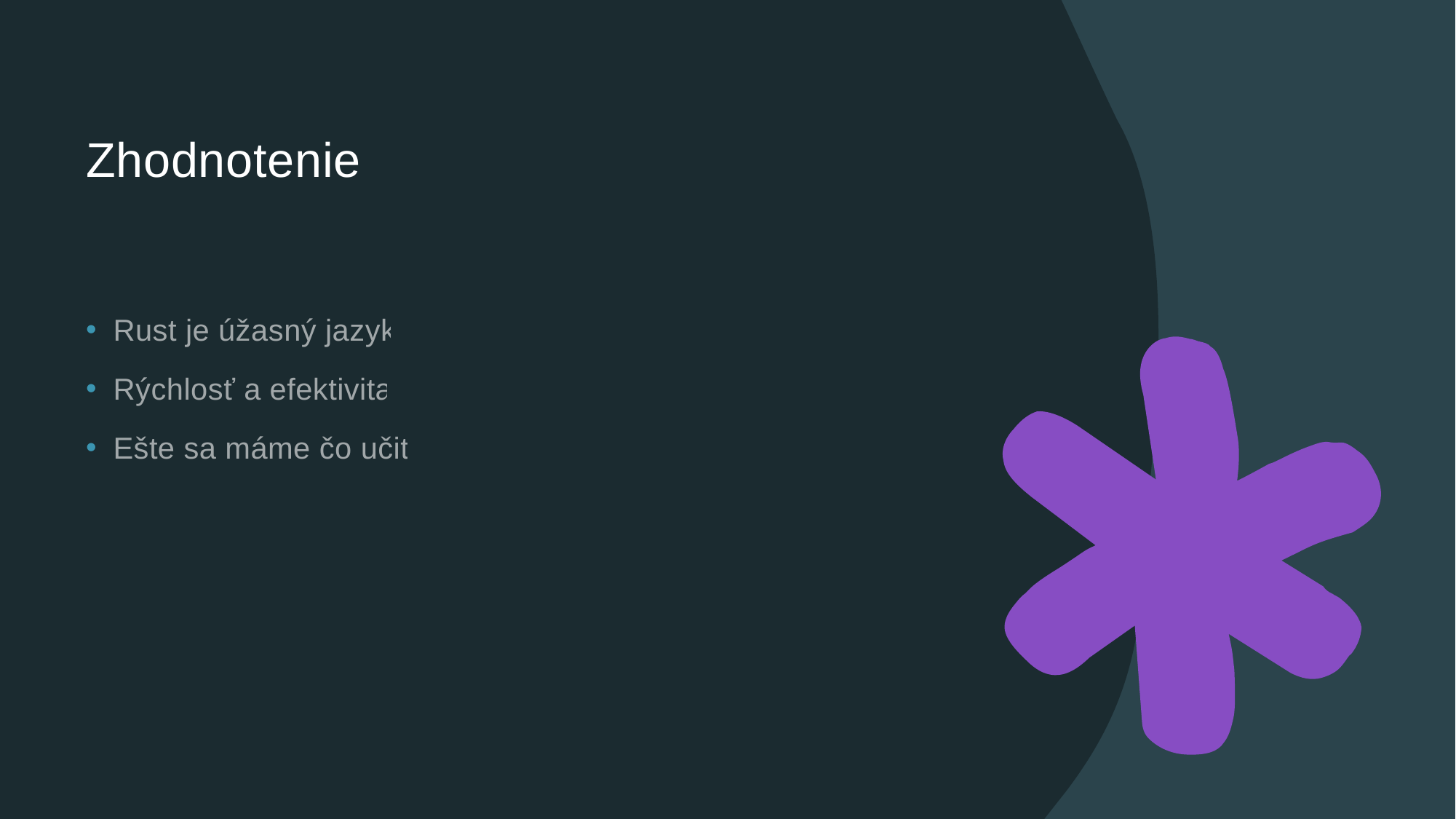

# Zhodnotenie
Rust je úžasný jazyk
Rýchlosť a efektivita
Ešte sa máme čo učiť